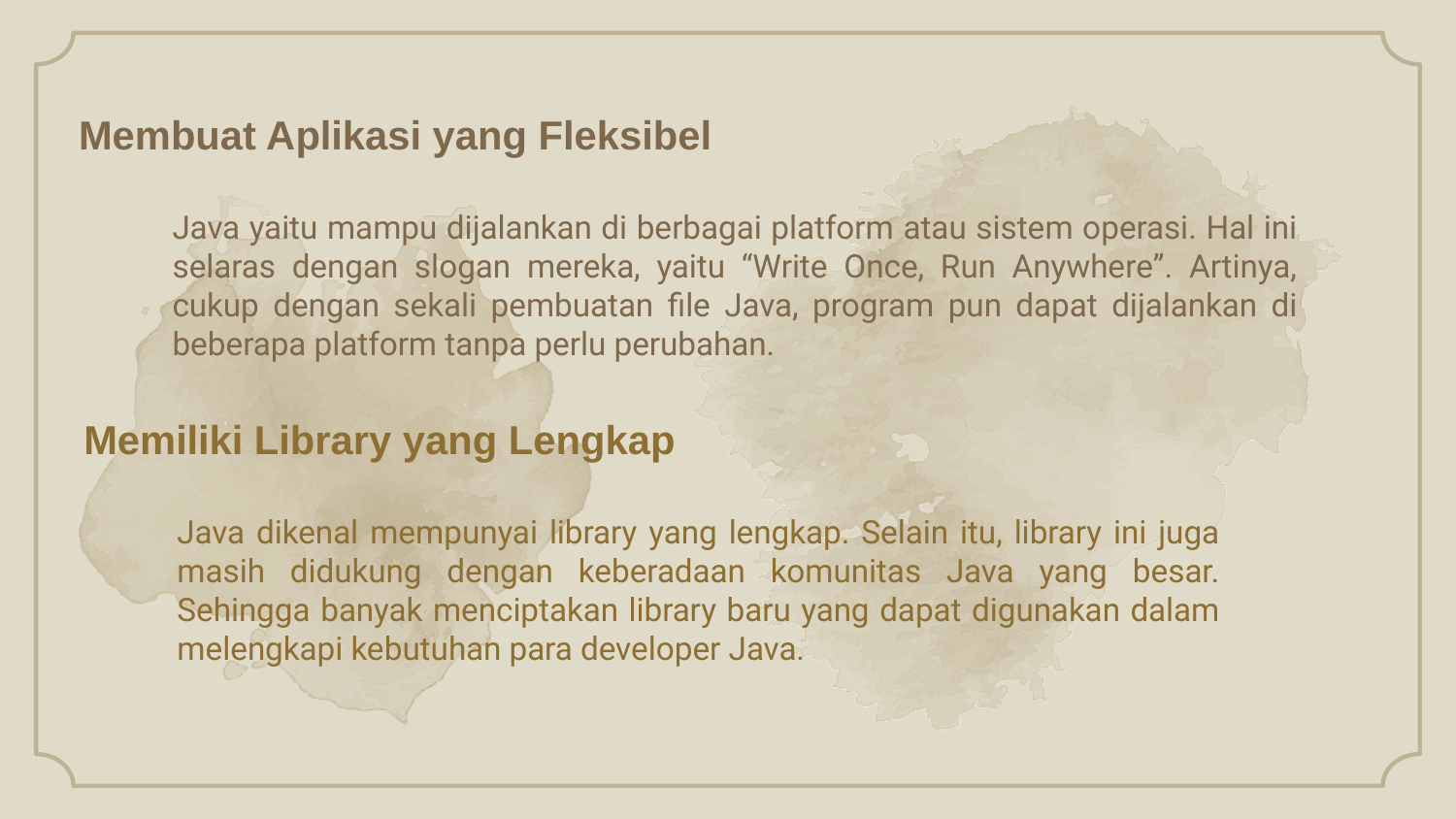

# Membuat Aplikasi yang Fleksibel
	Java yaitu mampu dijalankan di berbagai platform atau sistem operasi. Hal ini selaras dengan slogan mereka, yaitu “Write Once, Run Anywhere”. Artinya, cukup dengan sekali pembuatan file Java, program pun dapat dijalankan di beberapa platform tanpa perlu perubahan.
Memiliki Library yang Lengkap
Java dikenal mempunyai library yang lengkap. Selain itu, library ini juga masih didukung dengan keberadaan komunitas Java yang besar. Sehingga banyak menciptakan library baru yang dapat digunakan dalam melengkapi kebutuhan para developer Java.